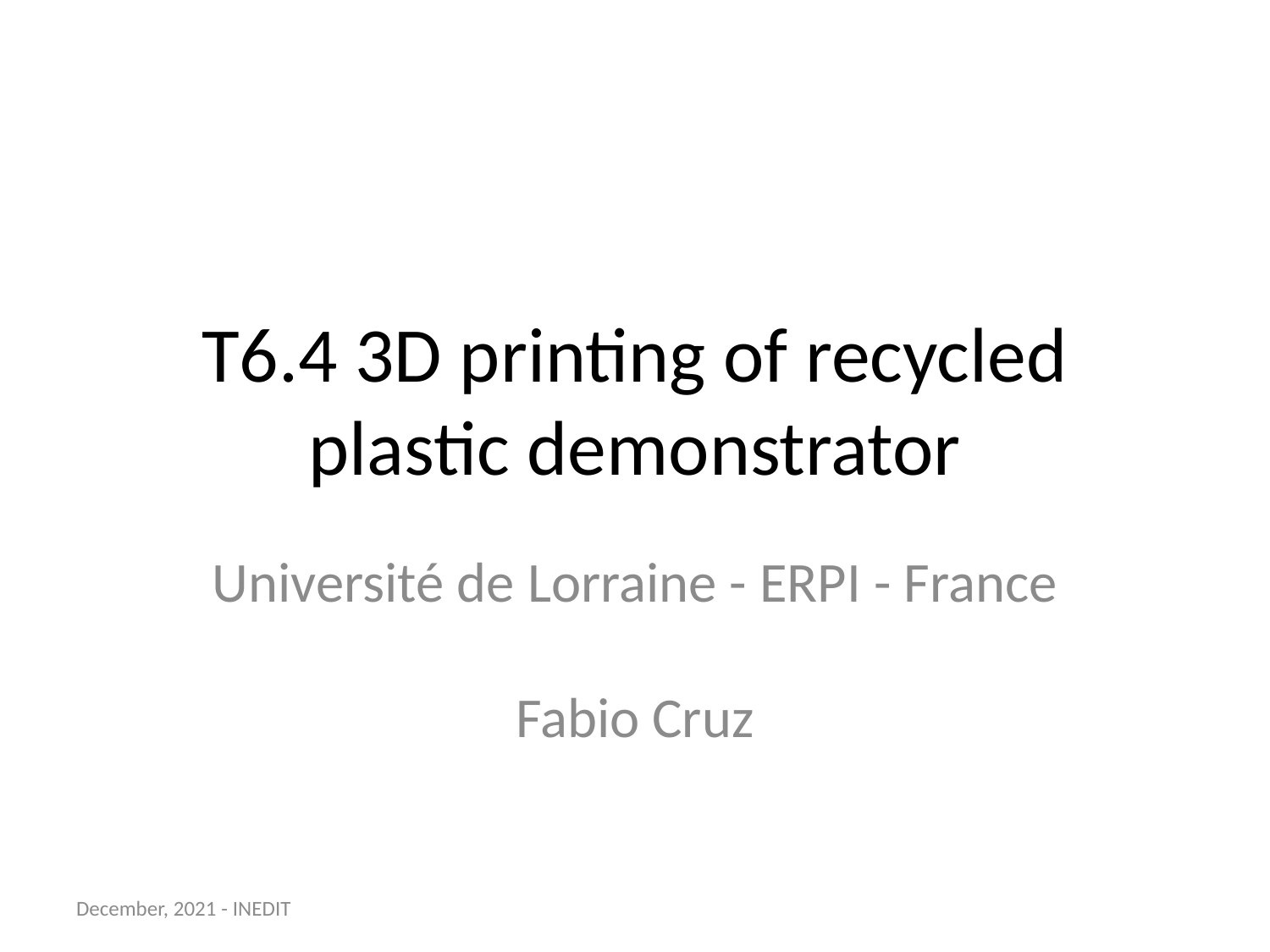

# T6.4 3D printing of recycled plastic demonstrator
Université de Lorraine - ERPI - France
Fabio Cruz
December, 2021 - INEDIT